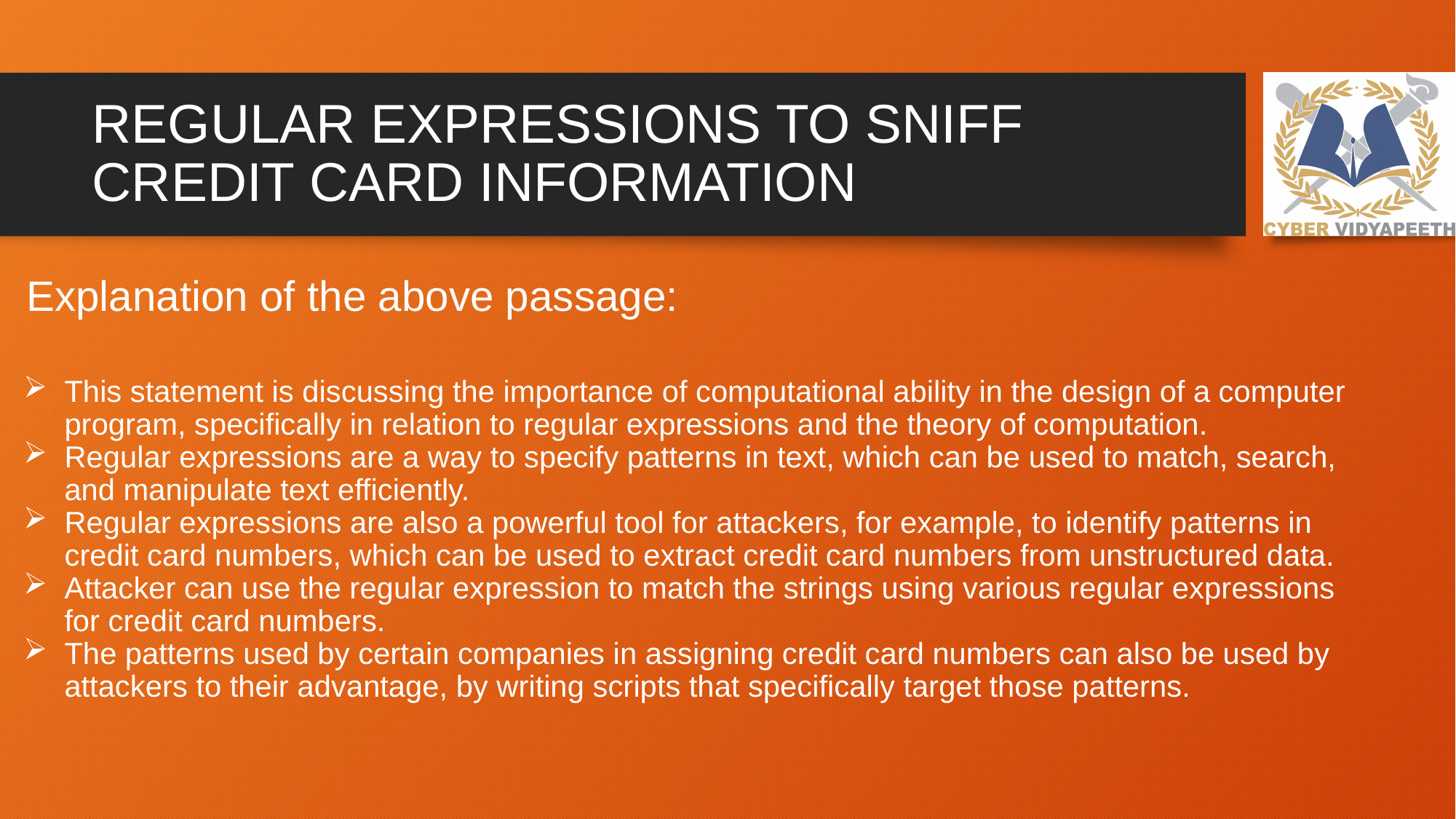

# REGULAR EXPRESSIONS TO SNIFF CREDIT CARD INFORMATION
Explanation of the above passage:
This statement is discussing the importance of computational ability in the design of a computer program, specifically in relation to regular expressions and the theory of computation.
Regular expressions are a way to specify patterns in text, which can be used to match, search, and manipulate text efficiently.
Regular expressions are also a powerful tool for attackers, for example, to identify patterns in credit card numbers, which can be used to extract credit card numbers from unstructured data.
Attacker can use the regular expression to match the strings using various regular expressions for credit card numbers.
The patterns used by certain companies in assigning credit card numbers can also be used by attackers to their advantage, by writing scripts that specifically target those patterns.